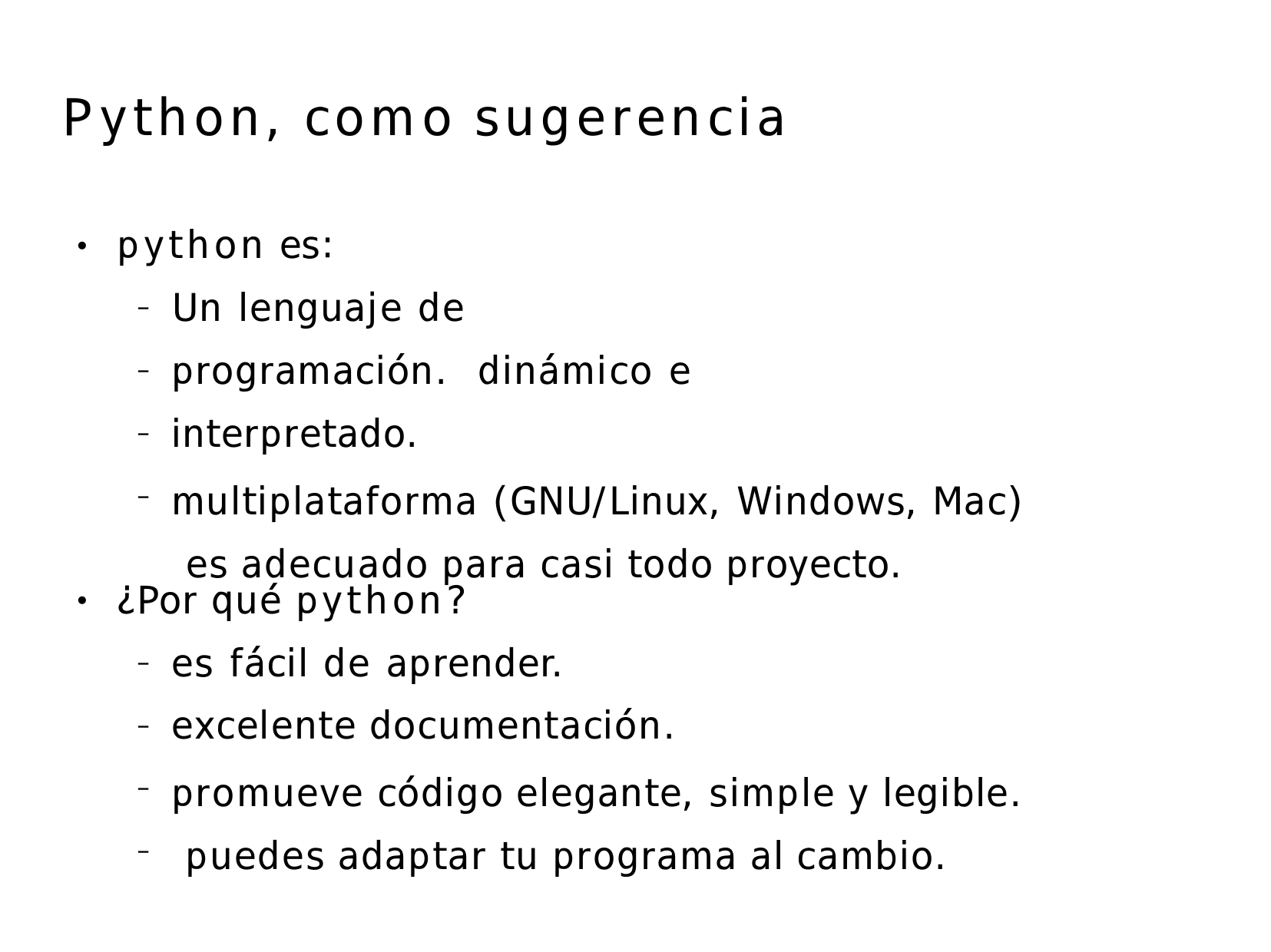

# Python, como sugerencia
python es:
●
Un lenguaje de programación.  dinámico e interpretado.
multiplataforma (GNU/Linux, Windows, Mac)  es adecuado para casi todo proyecto.
–
–
–
–
¿Por qué python?
●
es fácil de aprender.  excelente documentación.
promueve código elegante, simple y legible.  puedes adaptar tu programa al cambio.
–
–
–
–